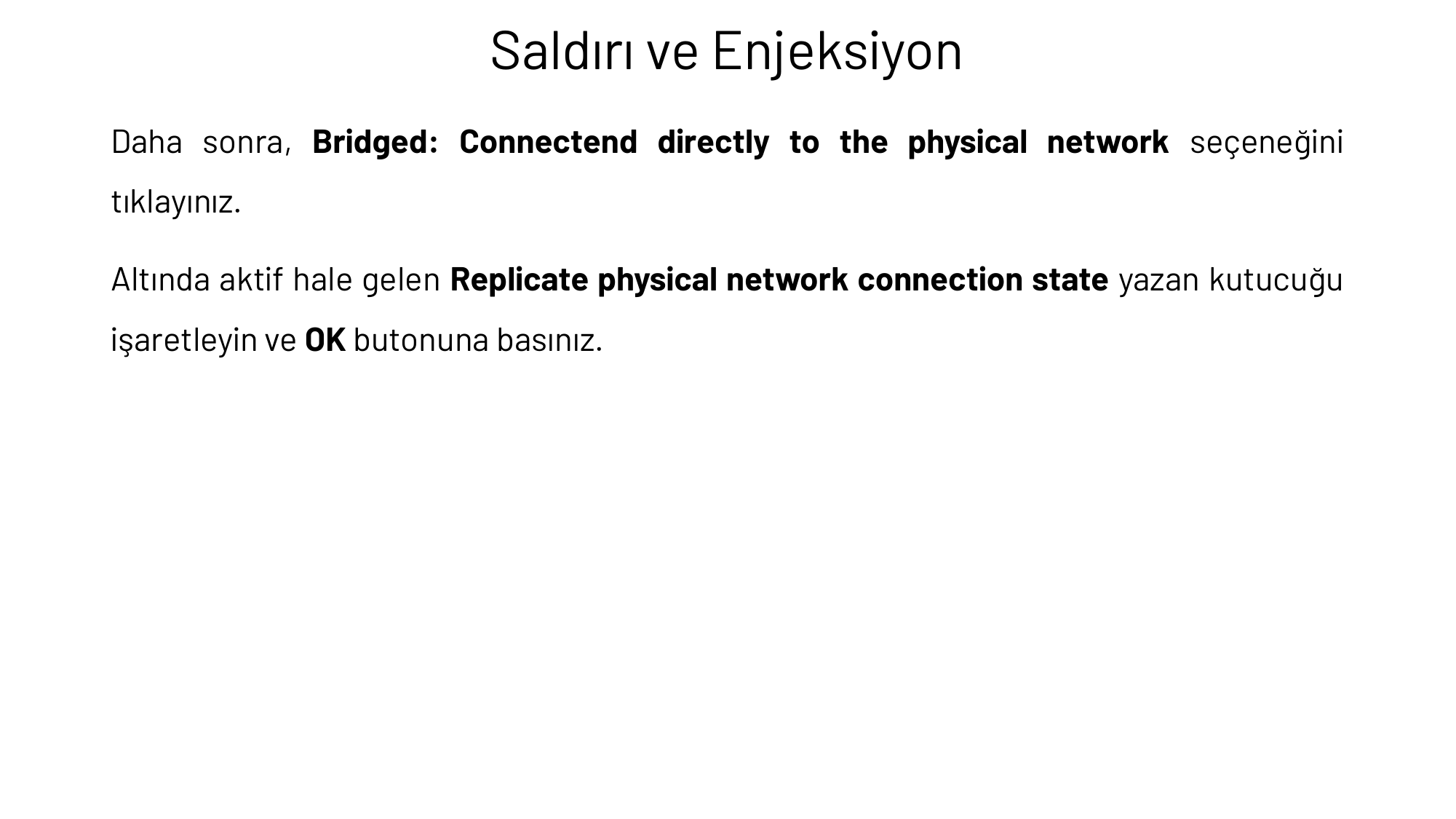

# Saldırı ve Enjeksiyon
Daha sonra, Bridged: Connectend directly to the physical network seçeneğini tıklayınız.
Altında aktif hale gelen Replicate physical network connection state yazan kutucuğu işaretleyin ve OK butonuna basınız.